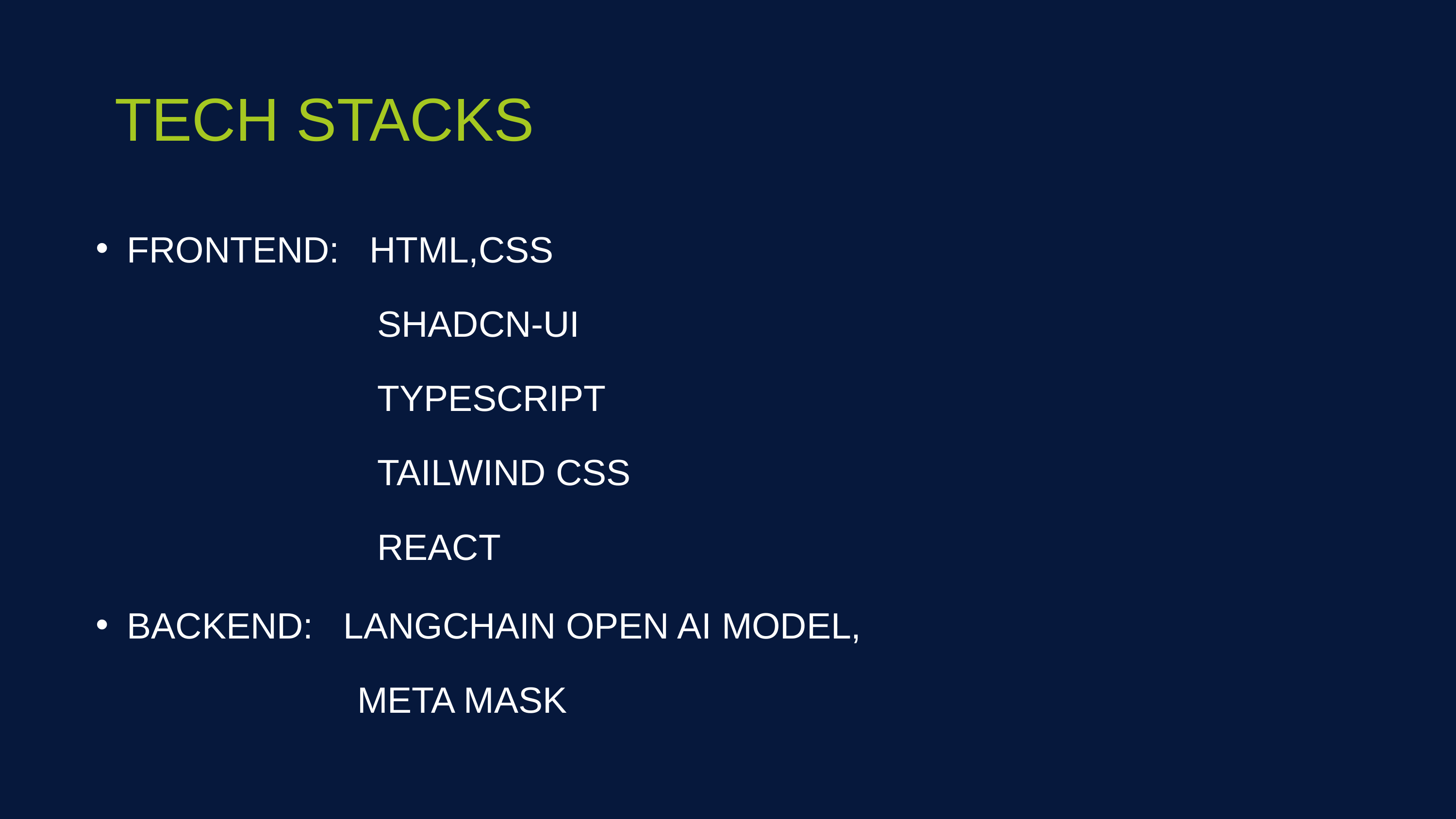

TECH STACKS
FRONTEND:   HTML,CSS

                               SHADCN-UI

                               TYPESCRIPT

                               TAILWIND CSS

                               REACT
BACKEND:   LANGCHAIN OPEN AI MODEL,

                             META MASK